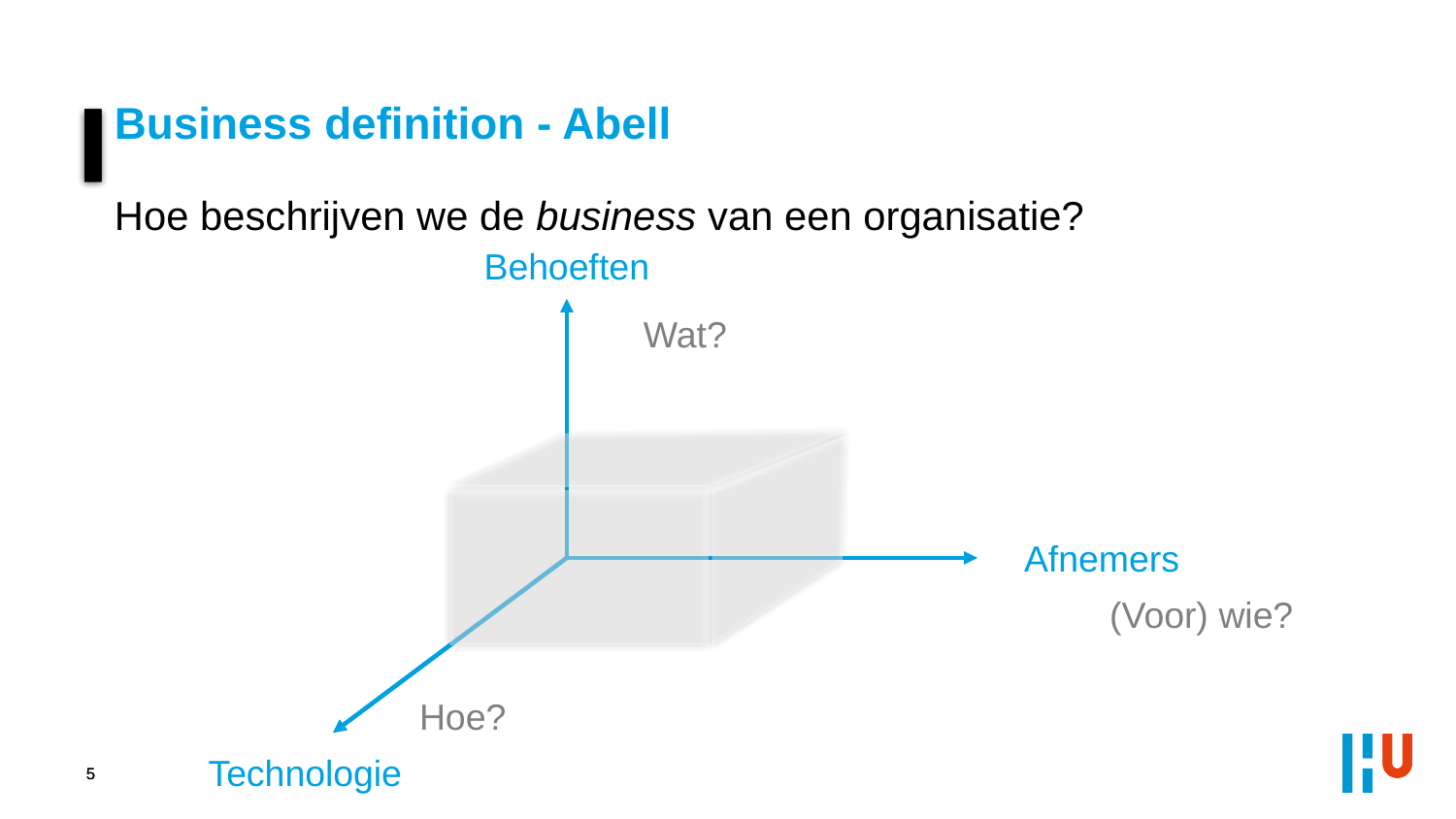

Business definition - Abell
Hoe beschrijven we de business van een organisatie?
Behoeften
Wat?

Afnemers
(Voor) wie?
Hoe?
Technologie